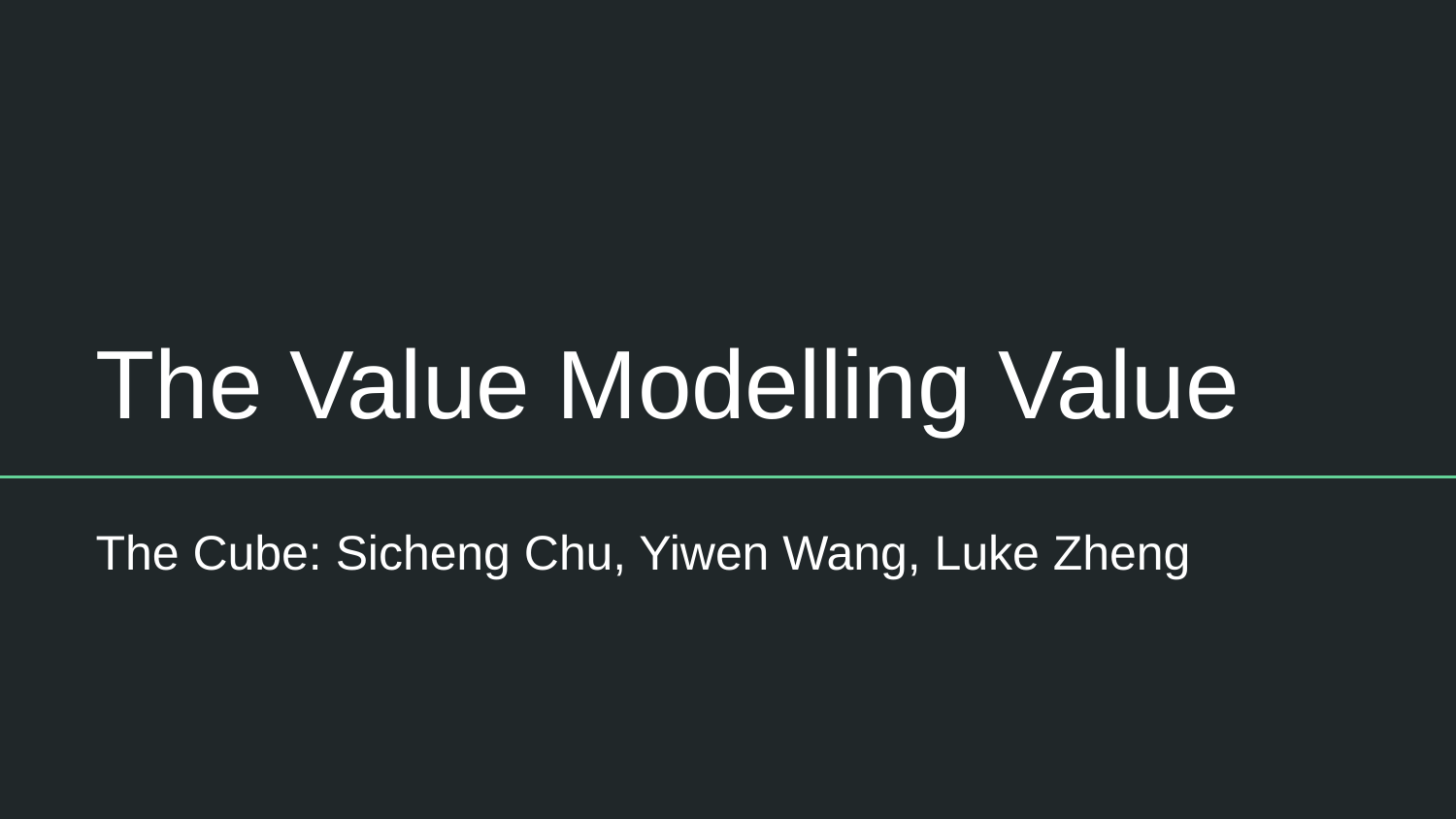

# The Value Modelling Value
The Cube: Sicheng Chu, Yiwen Wang, Luke Zheng